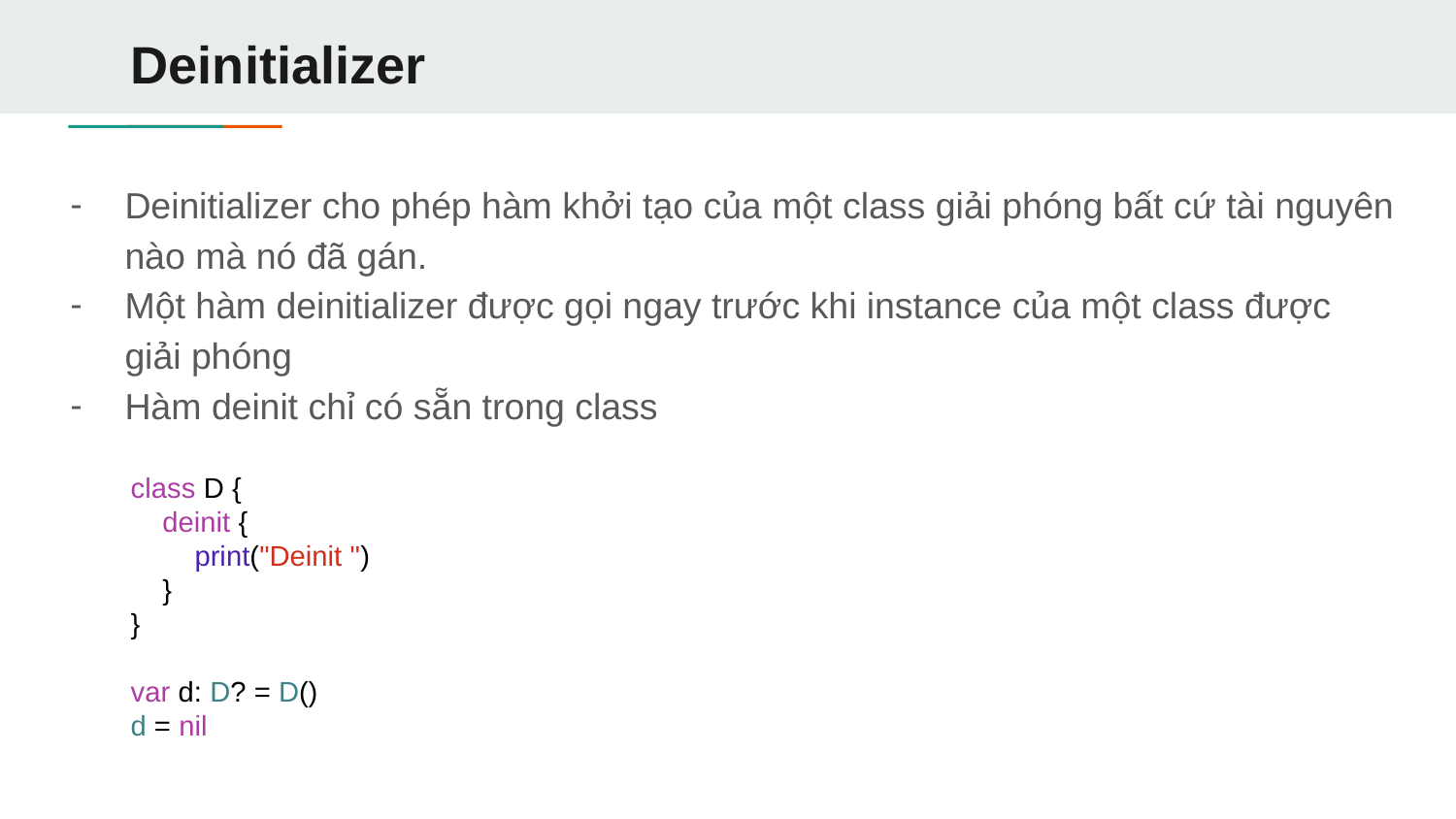

# Deinitializer
Deinitializer cho phép hàm khởi tạo của một class giải phóng bất cứ tài nguyên nào mà nó đã gán.
Một hàm deinitializer được gọi ngay trước khi instance của một class được giải phóng
Hàm deinit chỉ có sẵn trong class
class D {
    deinit {
        print("Deinit ")
    }
}

var d: D? = D()
d = nil